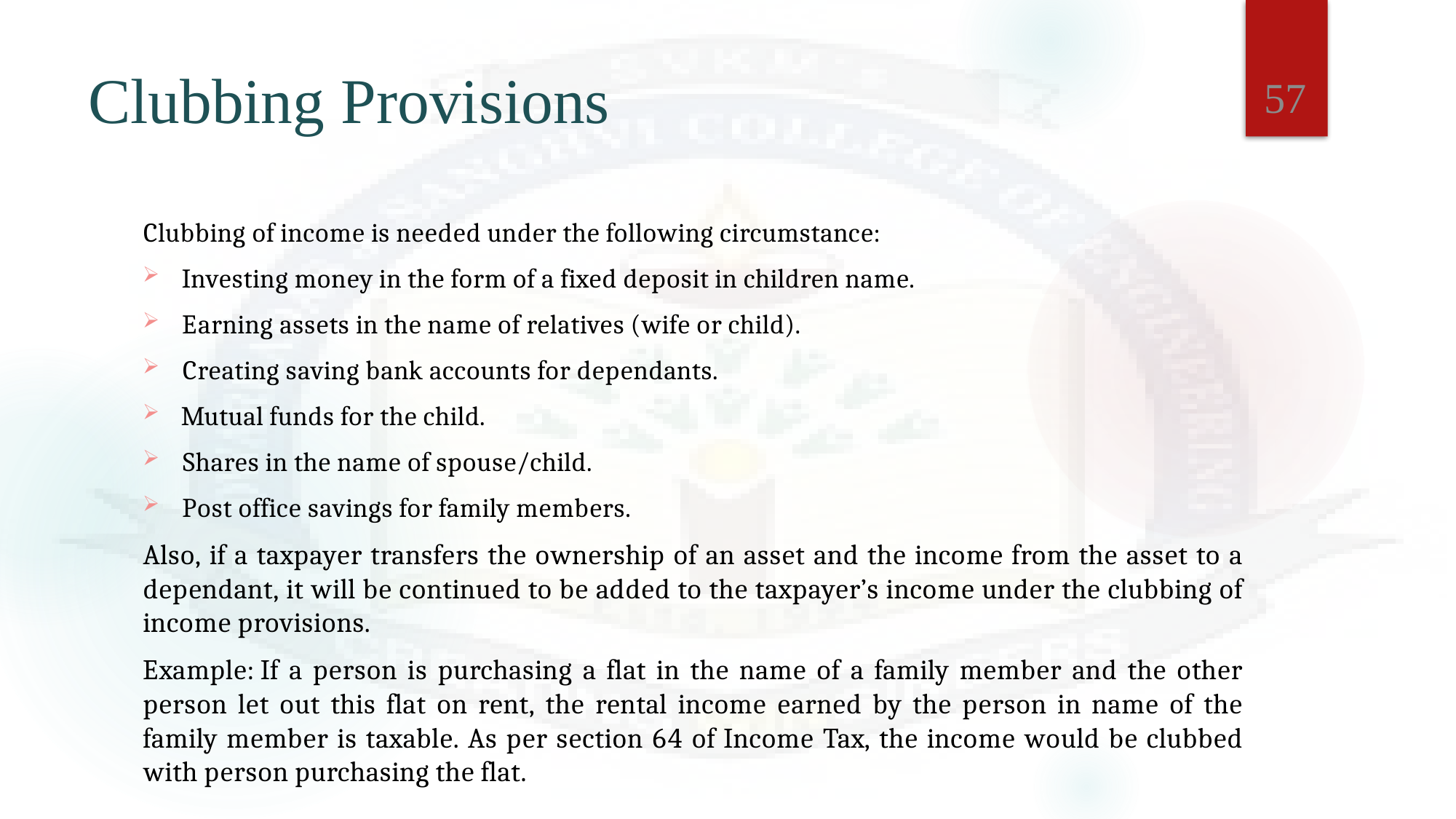

57
# Clubbing Provisions
Clubbing of income is needed under the following circumstance:
Investing money in the form of a fixed deposit in children name.
Earning assets in the name of relatives (wife or child).
Creating saving bank accounts for dependants.
Mutual funds for the child.
Shares in the name of spouse/child.
Post office savings for family members.
Also, if a taxpayer transfers the ownership of an asset and the income from the asset to a dependant, it will be continued to be added to the taxpayer’s income under the clubbing of income provisions.
Example: If a person is purchasing a flat in the name of a family member and the other person let out this flat on rent, the rental income earned by the person in name of the family member is taxable. As per section 64 of Income Tax, the income would be clubbed with person purchasing the flat.